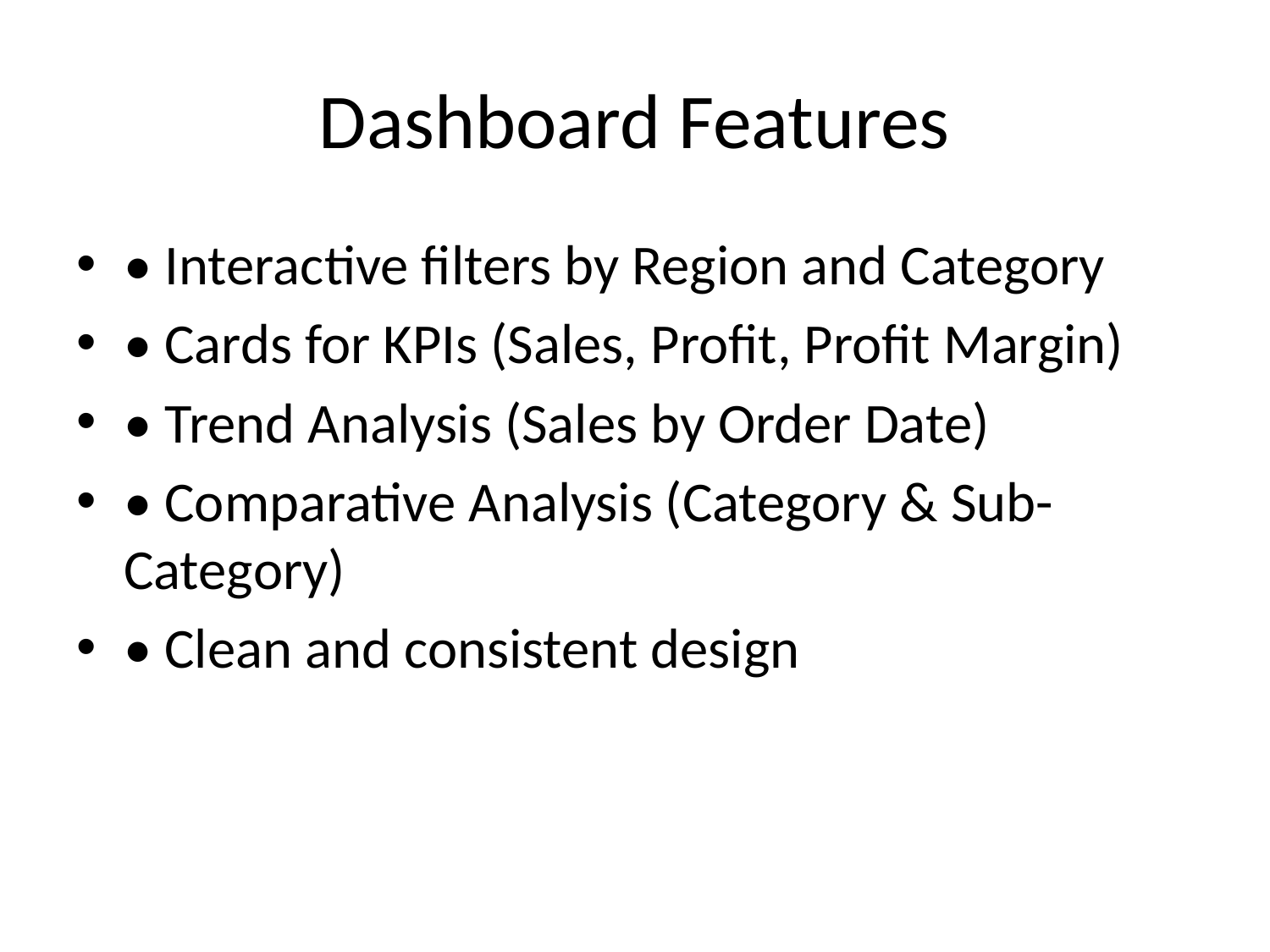

# Dashboard Features
• Interactive filters by Region and Category
• Cards for KPIs (Sales, Profit, Profit Margin)
• Trend Analysis (Sales by Order Date)
• Comparative Analysis (Category & Sub-Category)
• Clean and consistent design